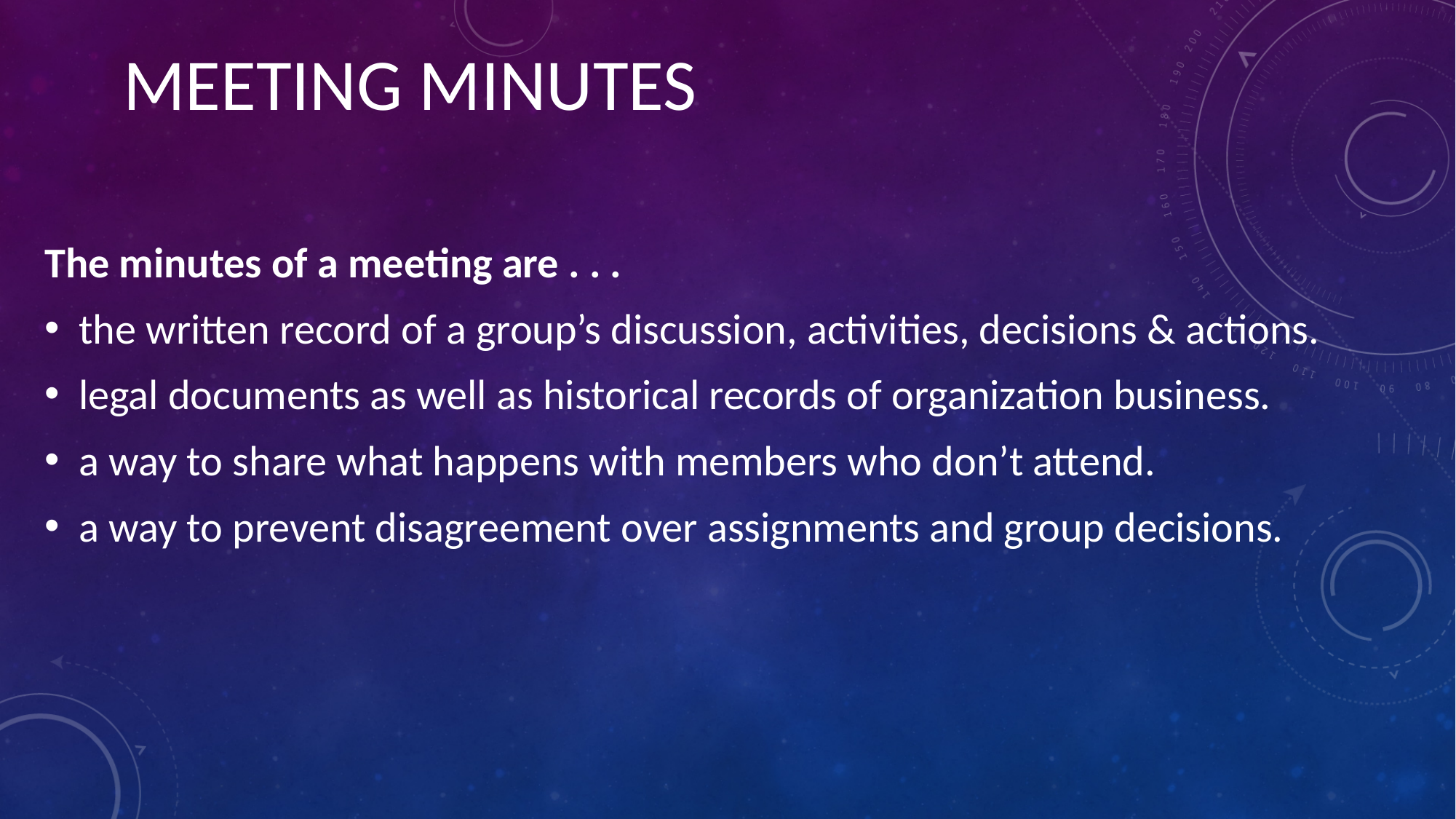

Meeting minutes
The minutes of a meeting are . . .
the written record of a group’s discussion, activities, decisions & actions.
legal documents as well as historical records of organization business.
a way to share what happens with members who don’t attend.
a way to prevent disagreement over assignments and group decisions.